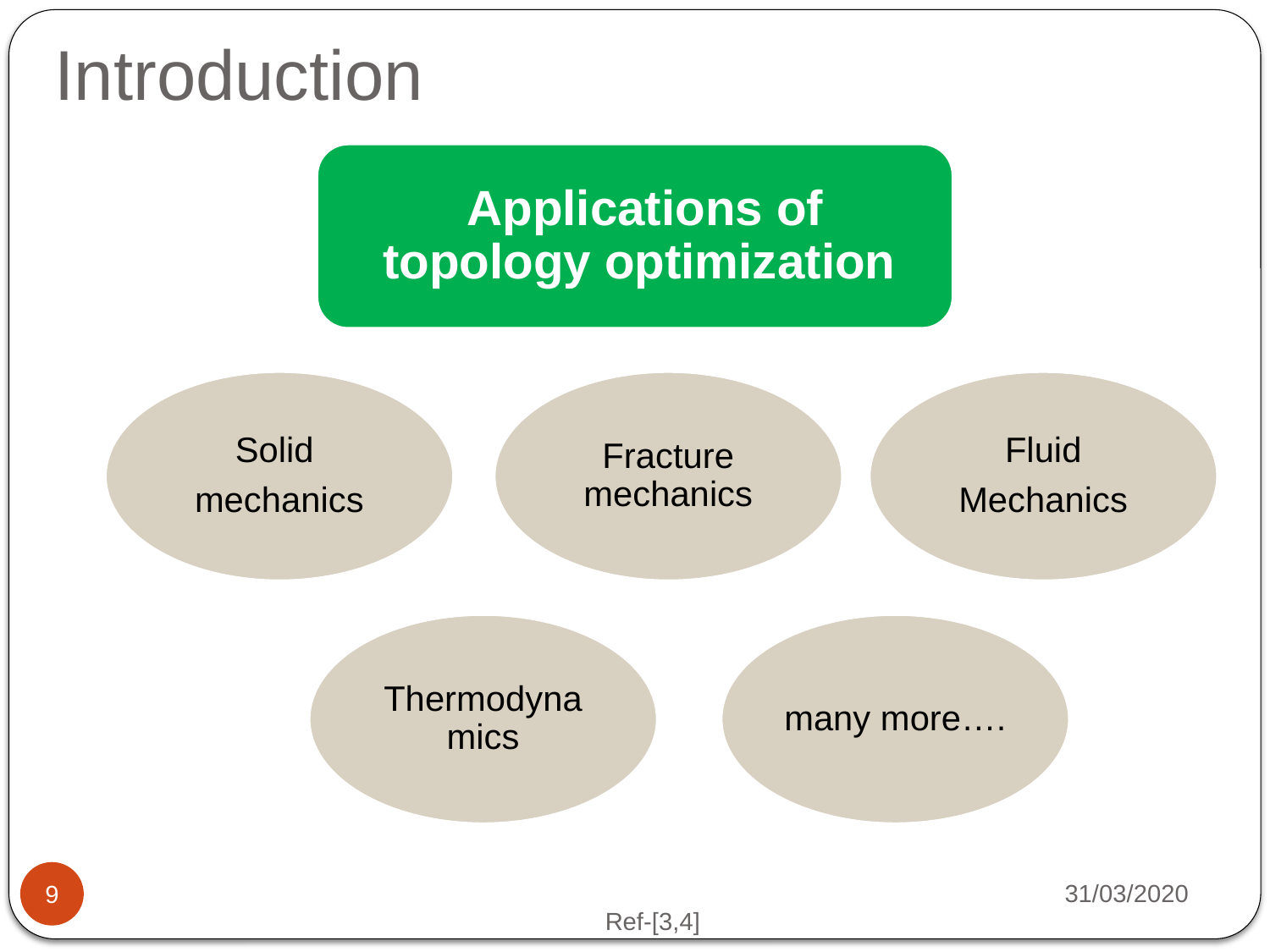

Applications of topology optimization
# Introduction

Solid
mechanics
Fracture mechanics
Fluid
Mechanics
Thermodynamics
many more….
31/03/2020
9
Ref-[3,4]